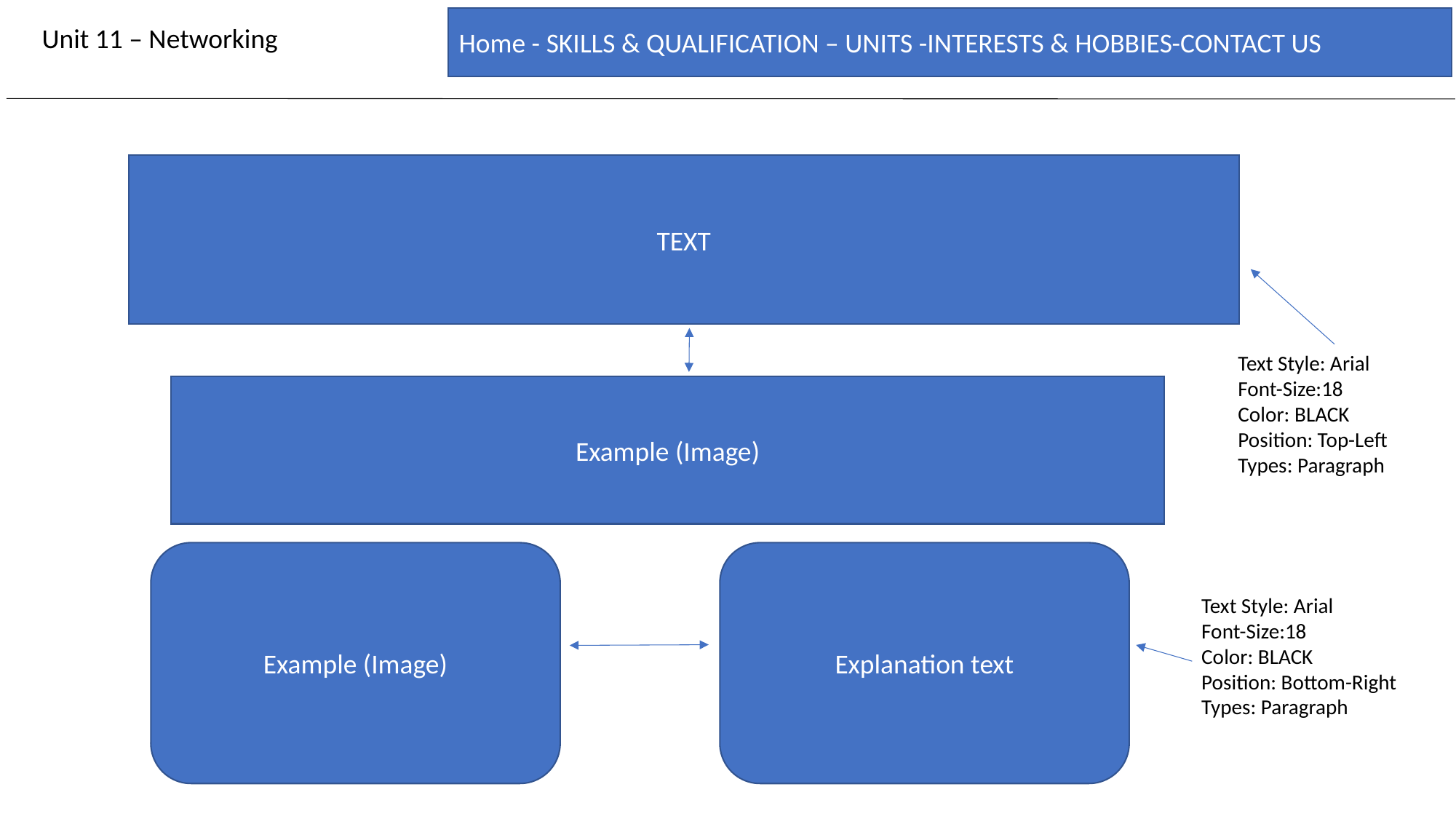

Home - SKILLS & QUALIFICATION – UNITS -INTERESTS & HOBBIES-CONTACT US
Unit 11 – Networking

TEXT
Text Style: Arial​
Font-Size:18​
Color: BLACK​
Position: Top-Left
Types: Paragraph
Example (Image)
Example (Image)
Explanation text
Text Style: Arial​
Font-Size:18​
Color: BLACK​
Position: Bottom-Right
Types: Paragraph